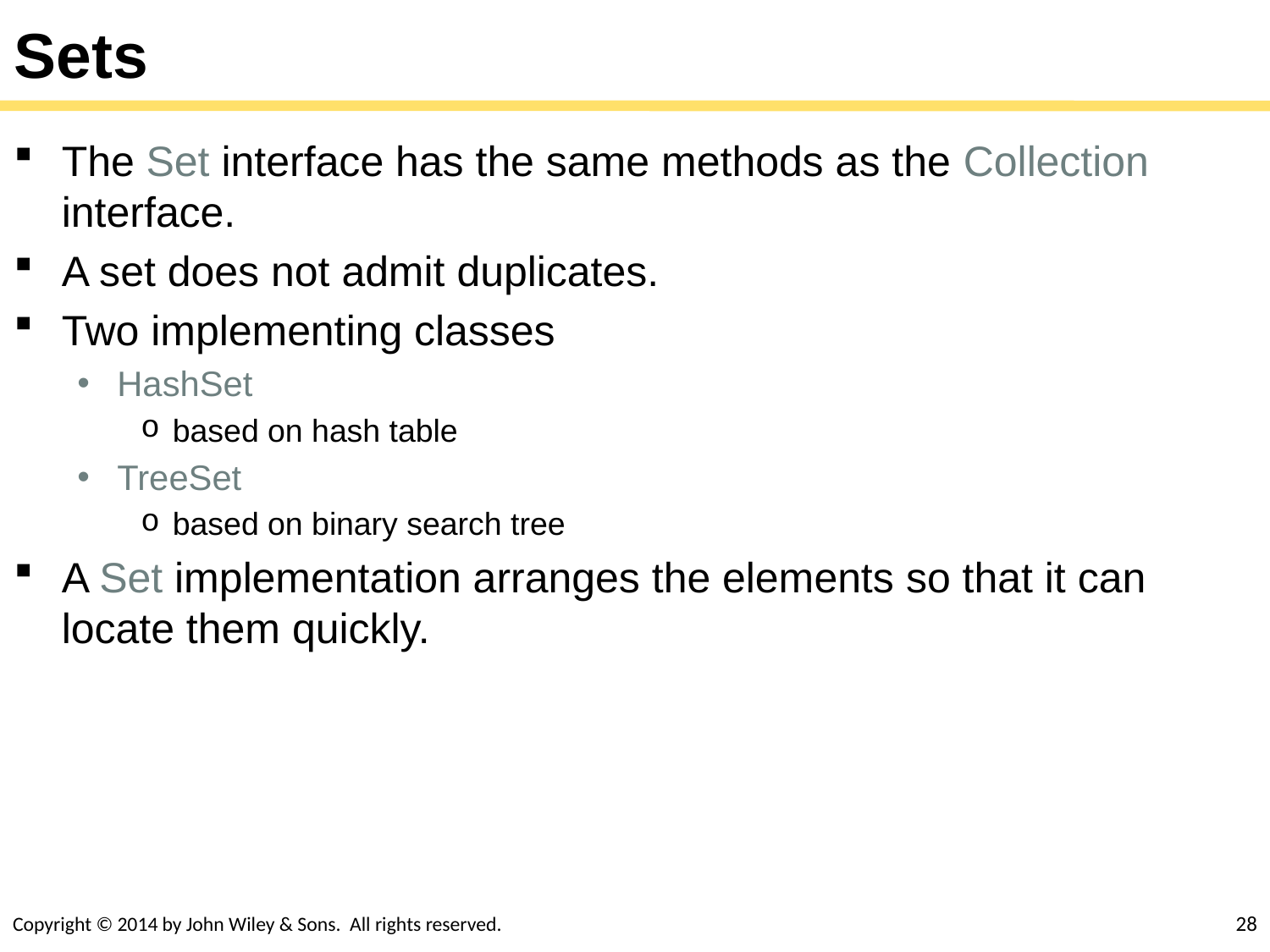

# Sets
The Set interface has the same methods as the Collection interface.
A set does not admit duplicates.
Two implementing classes
HashSet
based on hash table
TreeSet
based on binary search tree
A Set implementation arranges the elements so that it can locate them quickly.